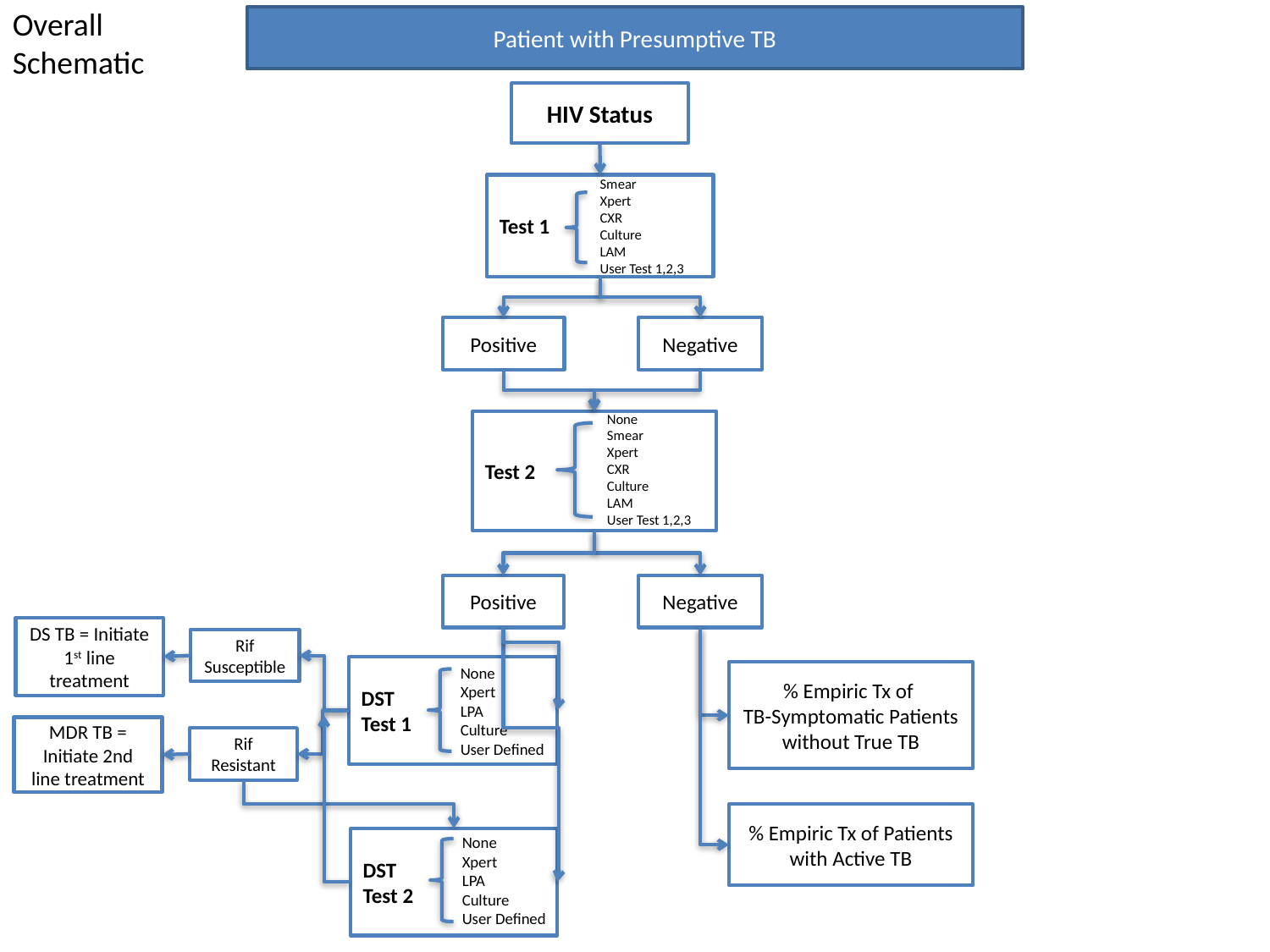

Overall Schematic
Patient with Presumptive TB
HIV Status
Smear
Xpert
CXR
Culture
LAM
User Test 1,2,3
Test 1

Positive
Negative
None
Smear
Xpert
CXR
Culture
LAM
User Test 1,2,3
Test 2

Positive
Negative
DS TB = Initiate 1st line treatment
Rif Susceptible
DST
Test 1
None
Xpert
LPA
Culture
User Defined

% Empiric Tx of
TB-Symptomatic Patients without True TB
MDR TB = Initiate 2nd line treatment
Rif Resistant
% Empiric Tx of Patients with Active TB
None
Xpert
LPA
Culture
User Defined
DST
Test 2